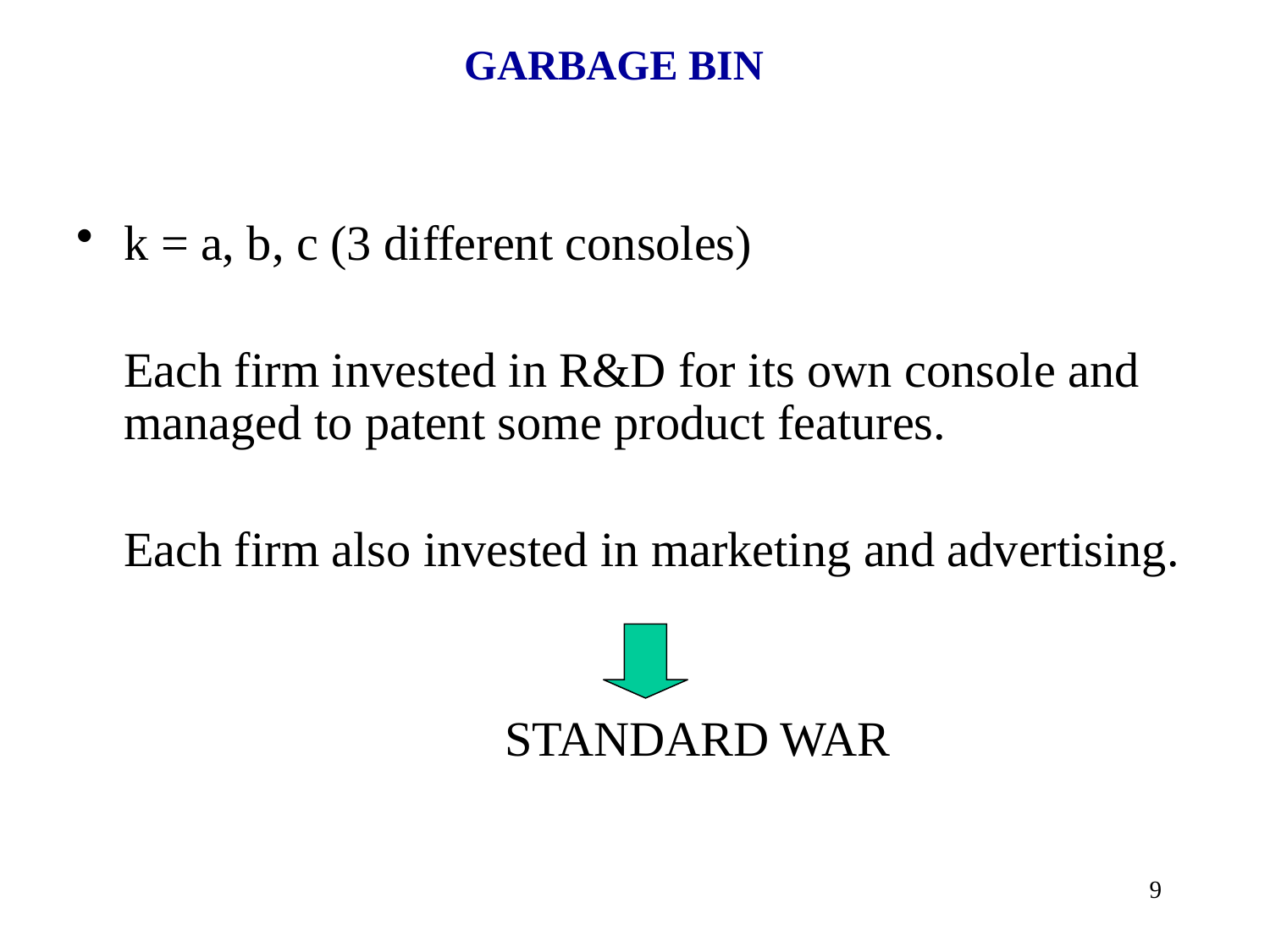

GARBAGE BIN
k = a, b, c (3 different consoles)

	Each firm invested in R&D for its own console and managed to patent some product features.

 	Each firm also invested in marketing and advertising.

				STANDARD WAR

9